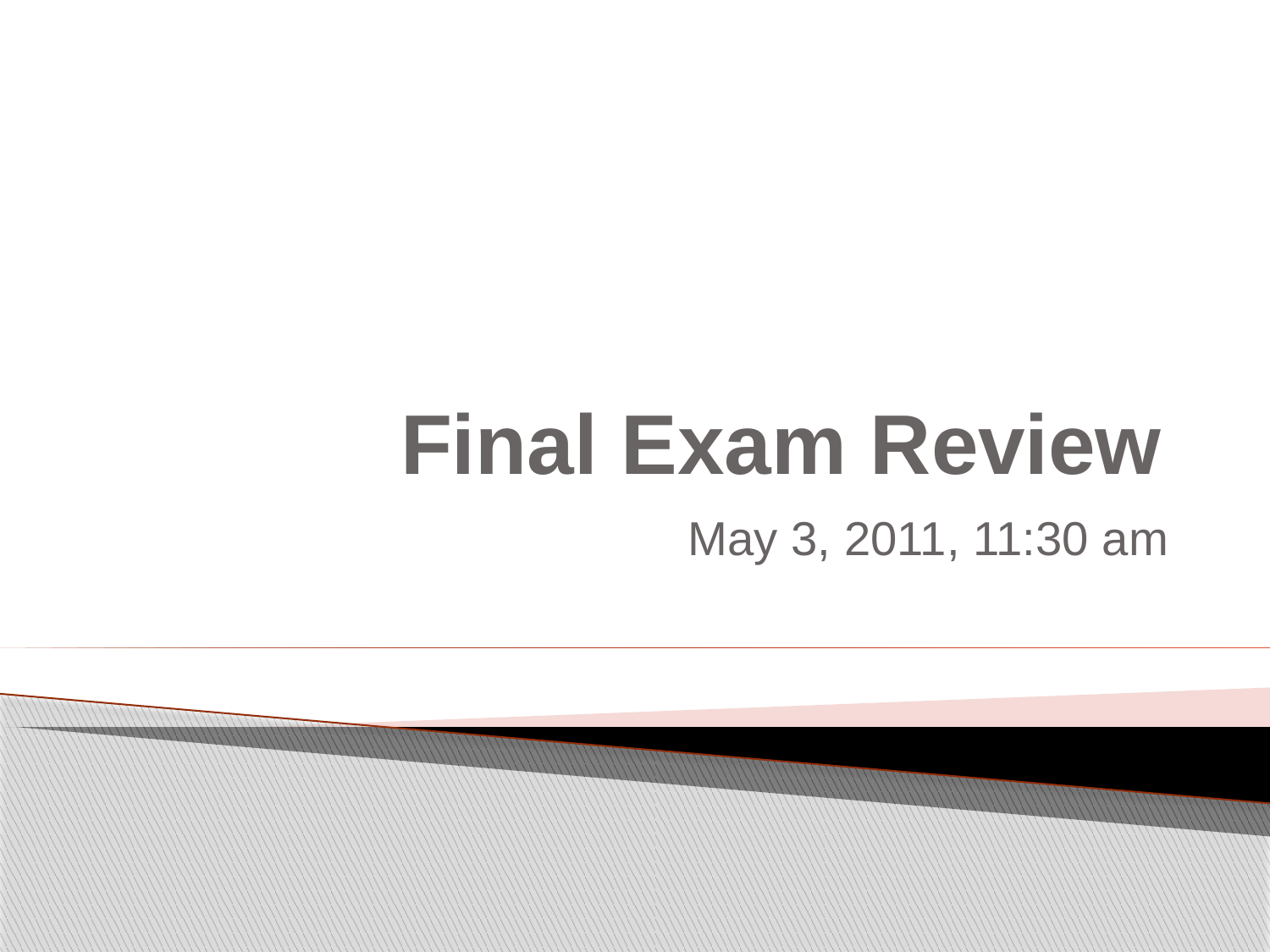

# Final Exam Review
May 3, 2011, 11:30 am